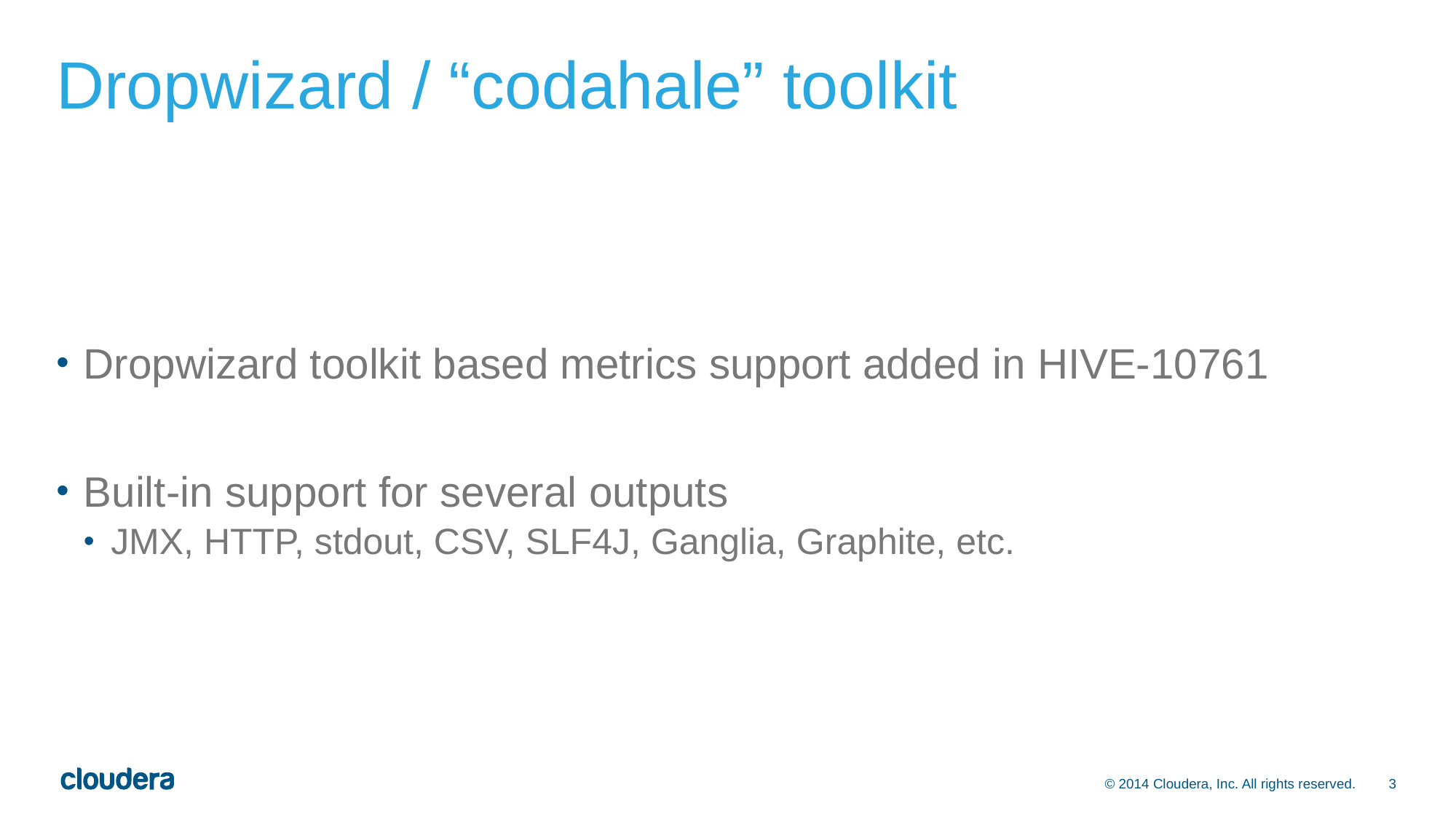

# Dropwizard / “codahale” toolkit
Dropwizard toolkit based metrics support added in HIVE-10761

Built-in support for several outputs
JMX, HTTP, stdout, CSV, SLF4J, Ganglia, Graphite, etc.